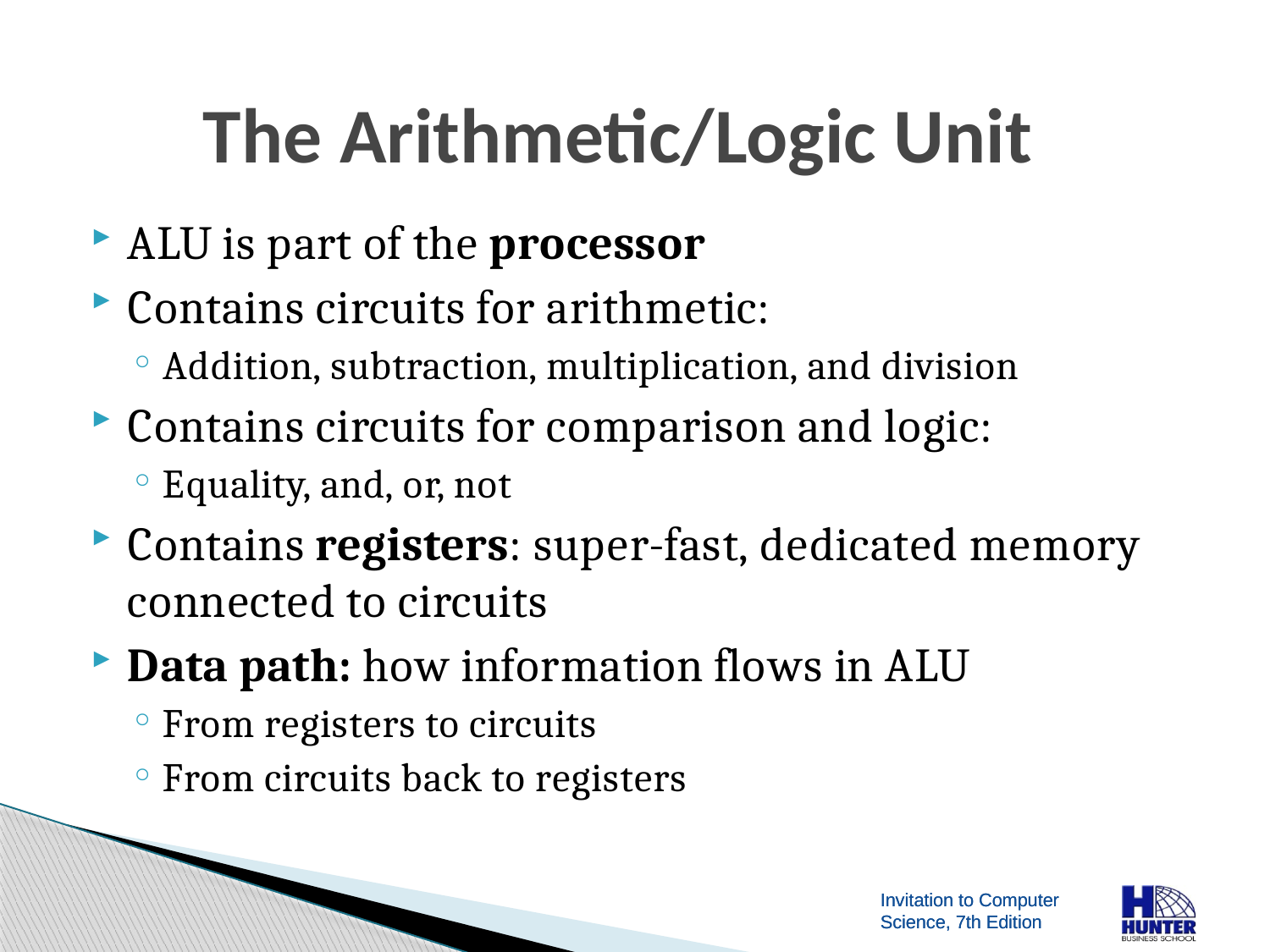

# The Arithmetic/Logic Unit
ALU is part of the processor
Contains circuits for arithmetic:
Addition, subtraction, multiplication, and division
Contains circuits for comparison and logic:
Equality, and, or, not
Contains registers: super-fast, dedicated memory connected to circuits
Data path: how information flows in ALU
From registers to circuits
From circuits back to registers